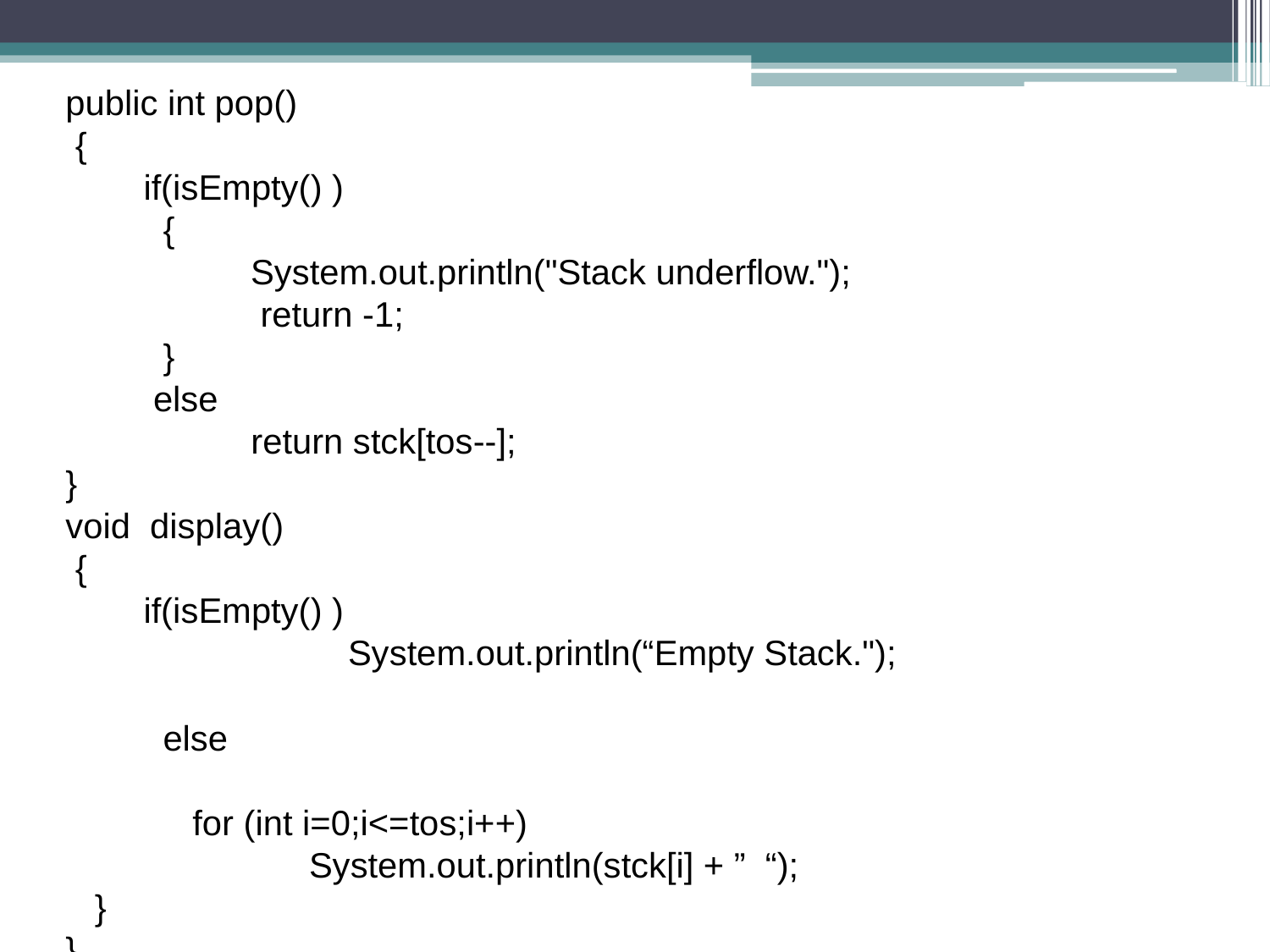

public int pop()
 {
        if(isEmpty() )
          {
                   System.out.println("Stack underflow.");
                    return -1;
          }
         else
	      return stck[tos--];
}
void  display()
 {
        if(isEmpty() )
                             System.out.println(“Empty Stack.");

          else

	for (int i=0;i<=tos;i++)
                         System.out.println(stck[i] + ”  “);
   }
}